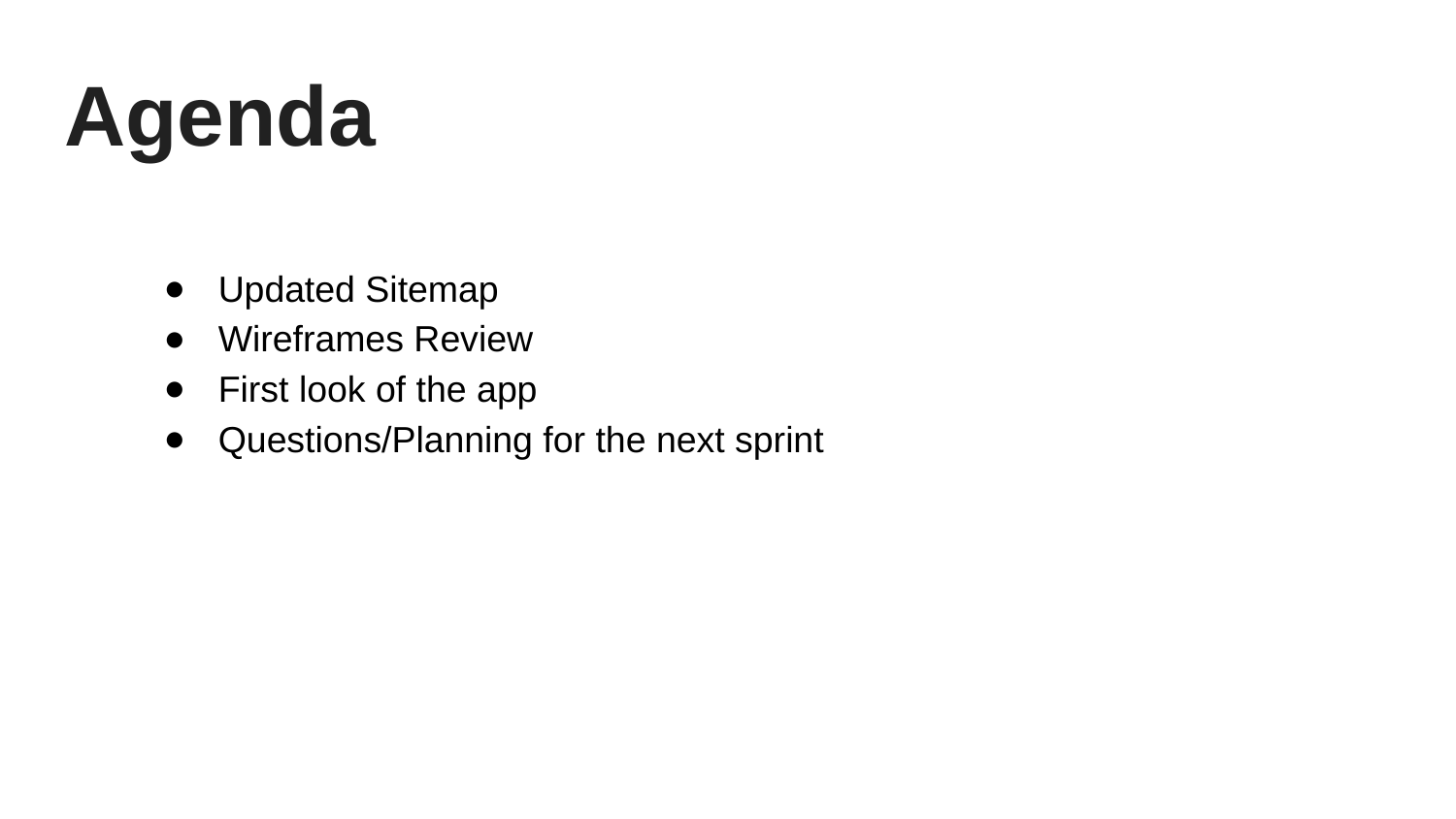

# Agenda
Updated Sitemap
Wireframes Review
First look of the app
Questions/Planning for the next sprint